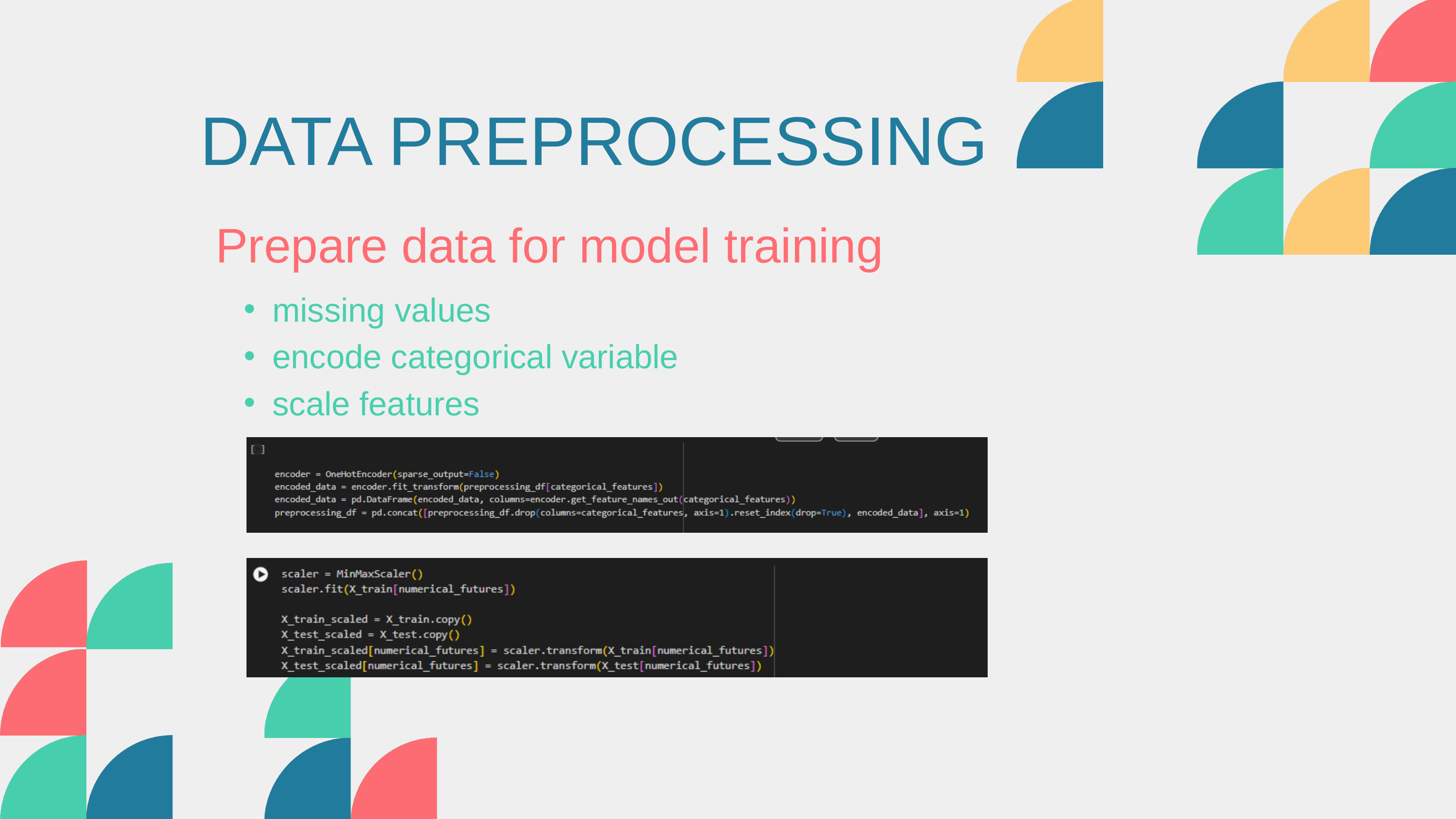

DATA PREPROCESSING

Prepare data for model training
missing values
encode categorical variable
scale features